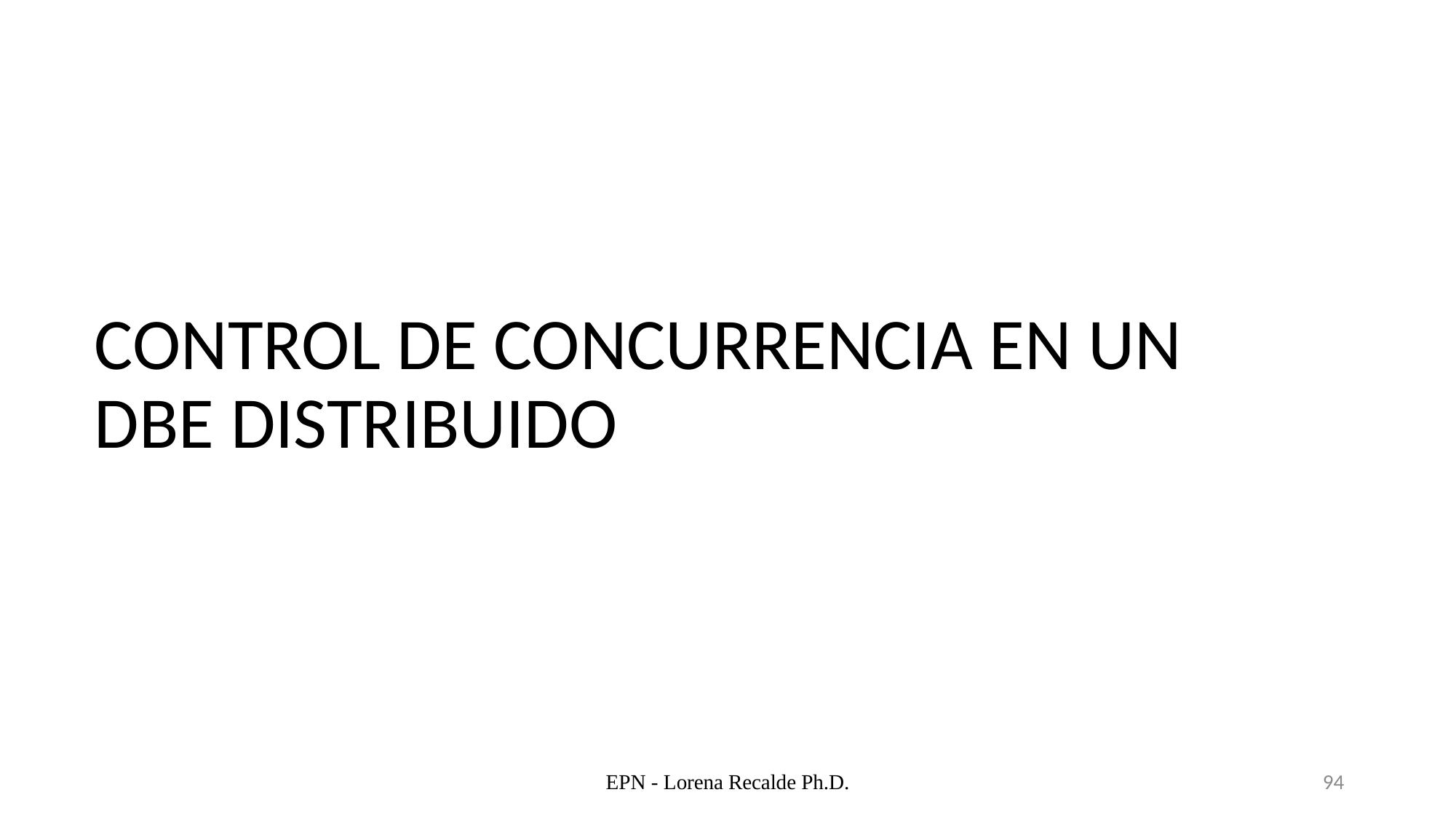

# CONTROL DE CONCURRENCIA EN UN DBE DISTRIBUIDO
EPN - Lorena Recalde Ph.D.
94